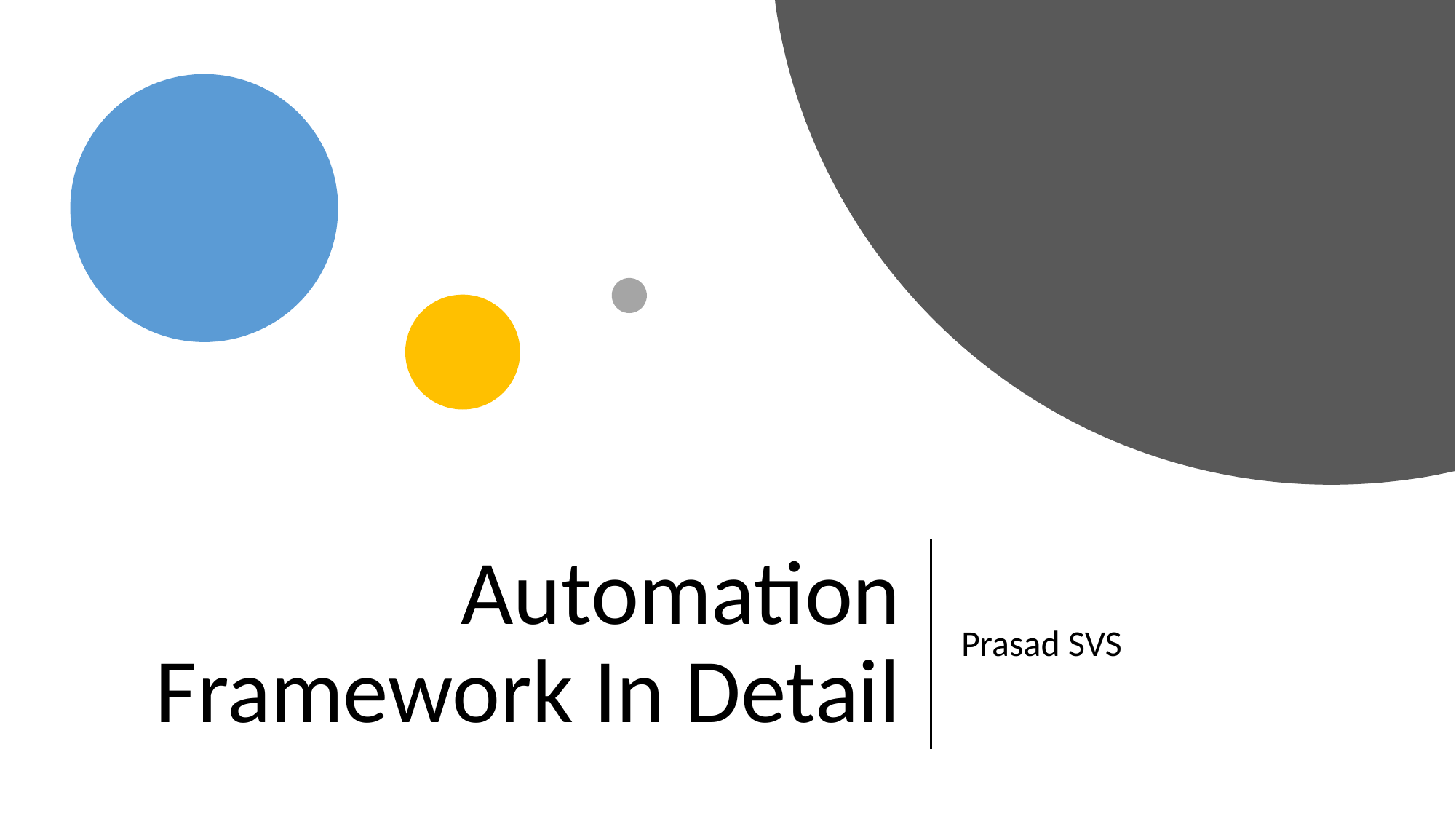

# Automation Framework In Detail
Prasad SVS